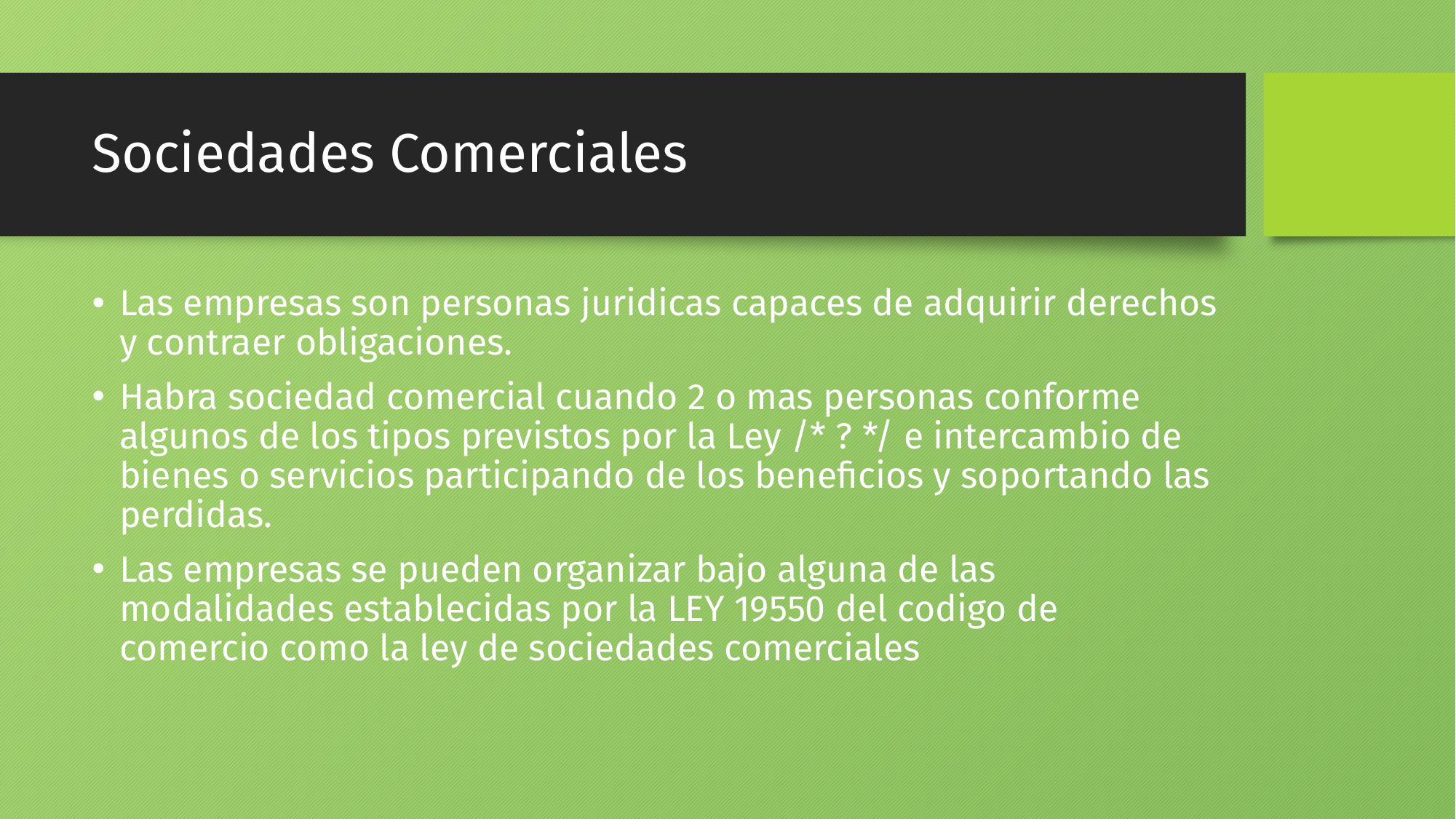

# Sociedades Comerciales
Las empresas son personas juridicas capaces de adquirir derechos y contraer obligaciones.
Habra sociedad comercial cuando 2 o mas personas conforme algunos de los tipos previstos por la Ley /* ? */ e intercambio de bienes o servicios participando de los beneficios y soportando las perdidas.
Las empresas se pueden organizar bajo alguna de las modalidades establecidas por la LEY 19550 del codigo de comercio como la ley de sociedades comerciales